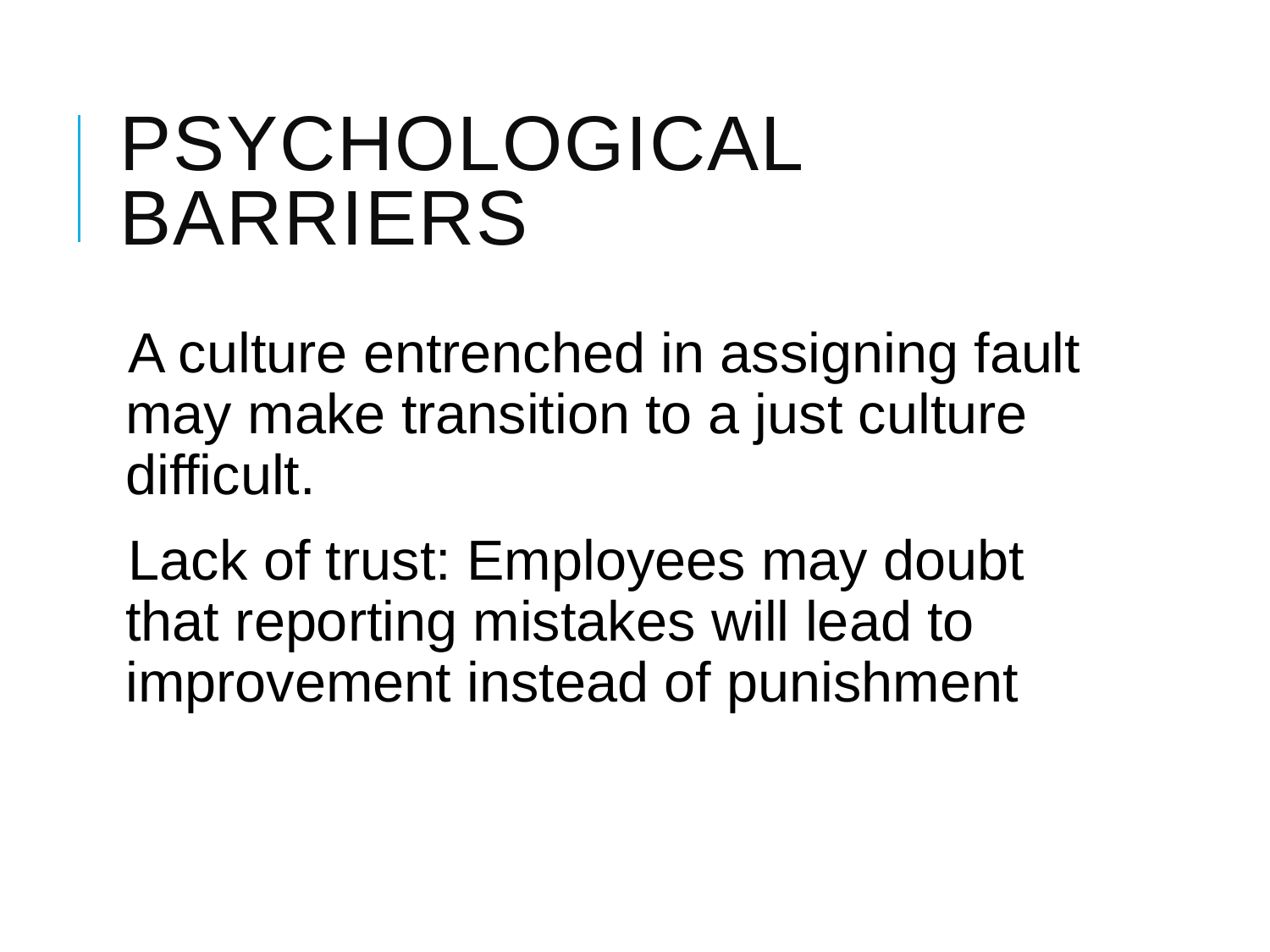

# Psychological Barriers
A culture entrenched in assigning fault may make transition to a just culture difficult.
Lack of trust: Employees may doubt that reporting mistakes will lead to improvement instead of punishment